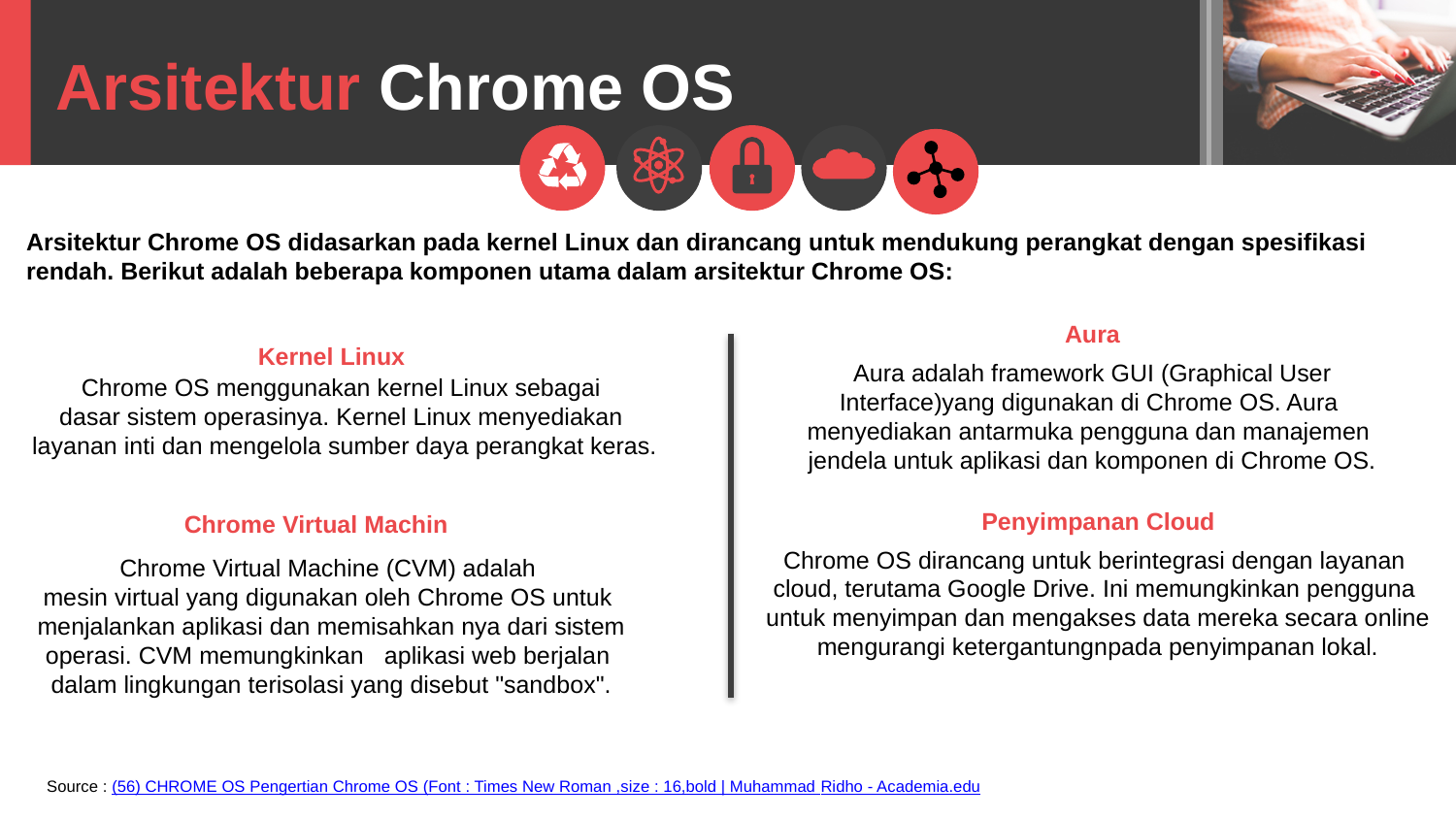

Arsitektur Chrome OS

Arsitektur Chrome OS didasarkan pada kernel Linux dan dirancang untuk mendukung perangkat dengan spesifikasi
rendah. Berikut adalah beberapa komponen utama dalam arsitektur Chrome OS:

Aura
Aura adalah framework GUI (Graphical User Interface)yang digunakan di Chrome OS. Aura
menyediakan antarmuka pengguna dan manajemen
jendela untuk aplikasi dan komponen di Chrome OS.
Kernel Linux
Chrome OS menggunakan kernel Linux sebagai
dasar sistem operasinya. Kernel Linux menyediakan
layanan inti dan mengelola sumber daya perangkat keras.
Penyimpanan Cloud
Chrome OS dirancang untuk berintegrasi dengan layanan
cloud, terutama Google Drive. Ini memungkinkan pengguna
untuk menyimpan dan mengakses data mereka secara online mengurangi ketergantungnpada penyimpanan lokal.
Chrome Virtual Machin
Chrome Virtual Machine (CVM) adalah
mesin virtual yang digunakan oleh Chrome OS untuk
menjalankan aplikasi dan memisahkan nya dari sistem operasi. CVM memungkinkan   aplikasi web berjalan
dalam lingkungan terisolasi yang disebut "sandbox".
Source : (56) CHROME OS Pengertian Chrome OS (Font : Times New Roman ,size : 16,bold | Muhammad Ridho - Academia.edu